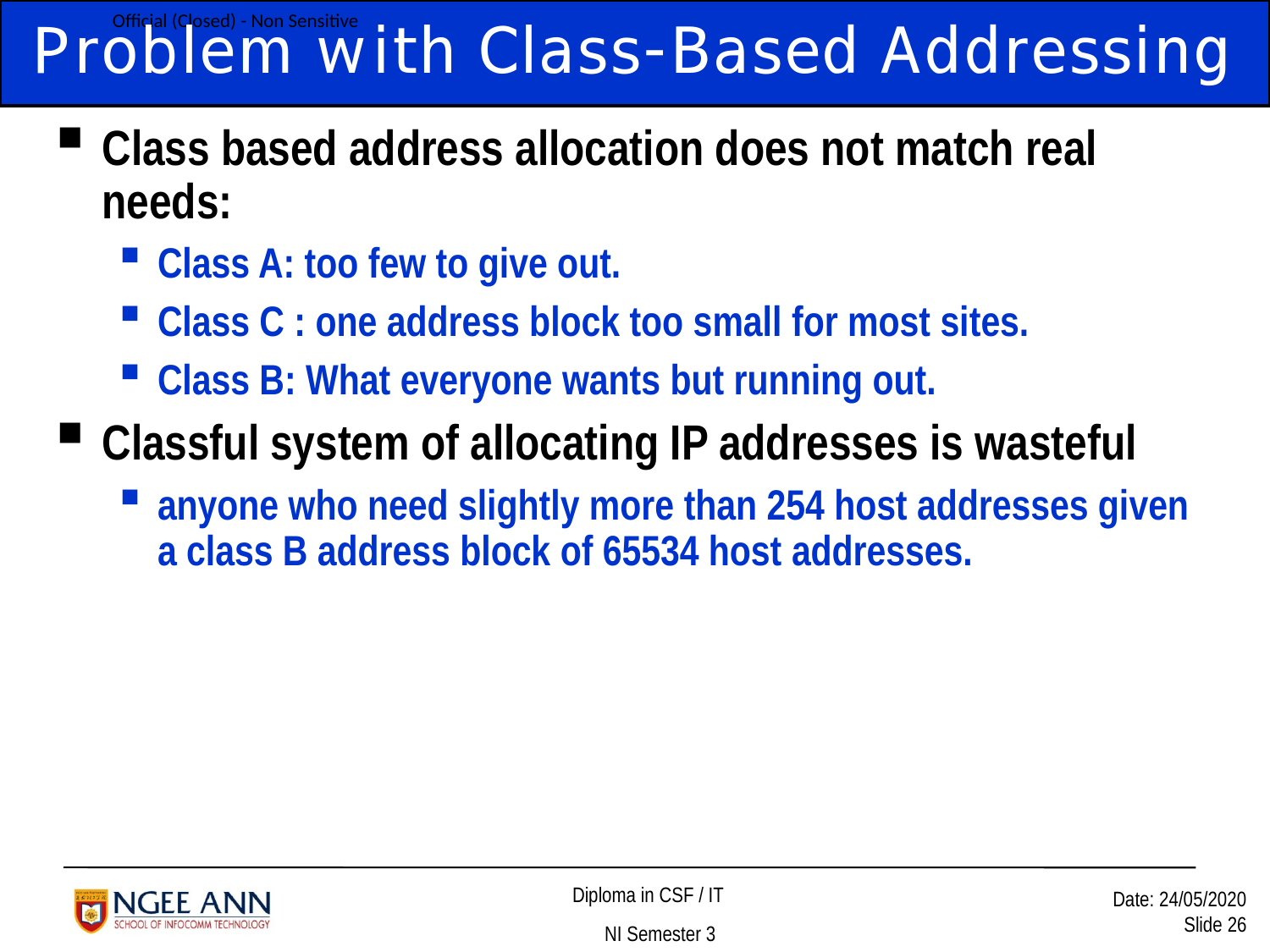

# Problem with Class-Based Addressing
Class based address allocation does not match real needs:
Class A: too few to give out.
Class C : one address block too small for most sites.
Class B: What everyone wants but running out.
Classful system of allocating IP addresses is wasteful
anyone who need slightly more than 254 host addresses given a class B address block of 65534 host addresses.